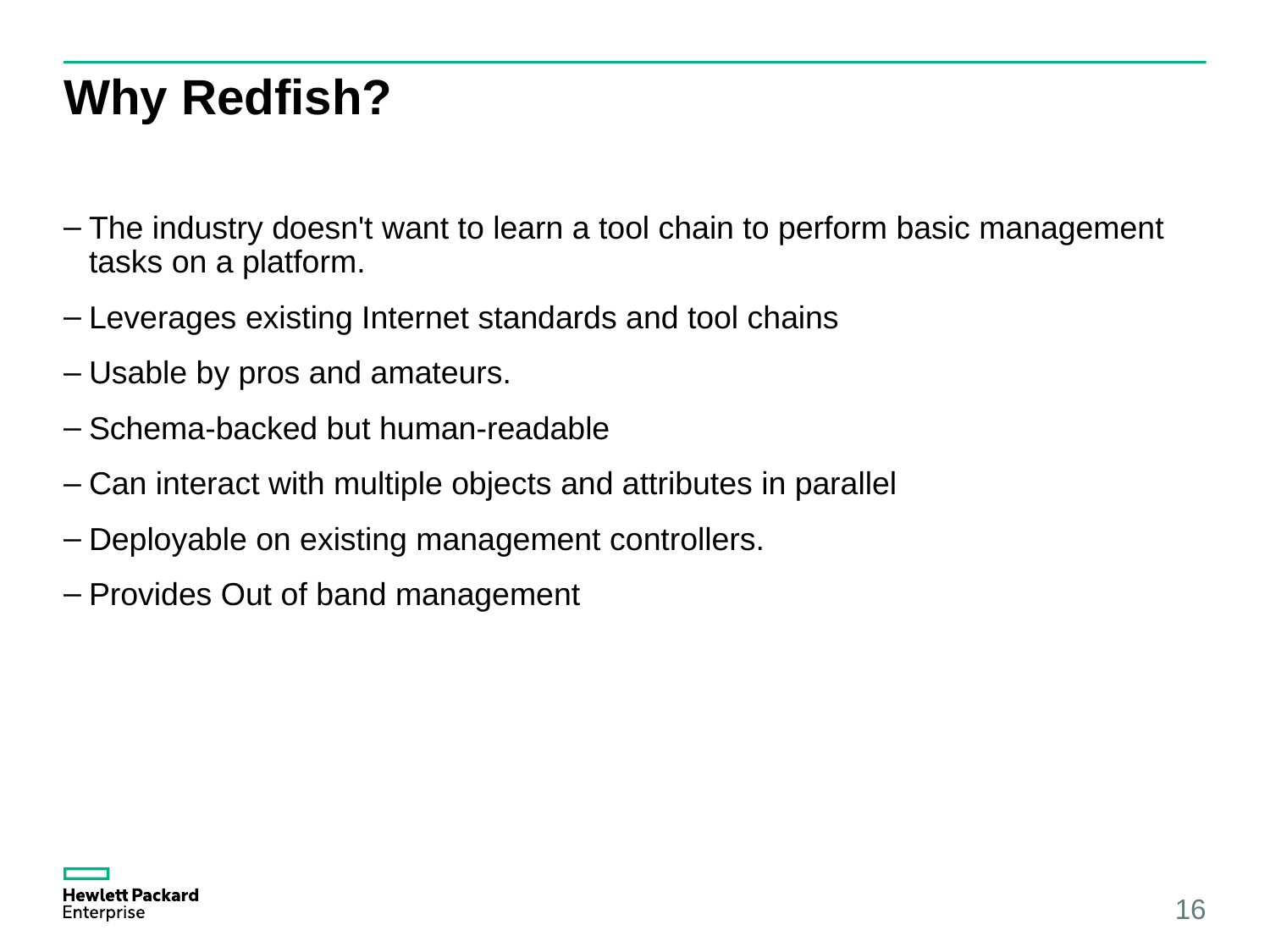

# Why Redfish?
The industry doesn't want to learn a tool chain to perform basic management tasks on a platform.
Leverages existing Internet standards and tool chains
Usable by pros and amateurs.
Schema-backed but human-readable
Can interact with multiple objects and attributes in parallel
Deployable on existing management controllers.
Provides Out of band management

16